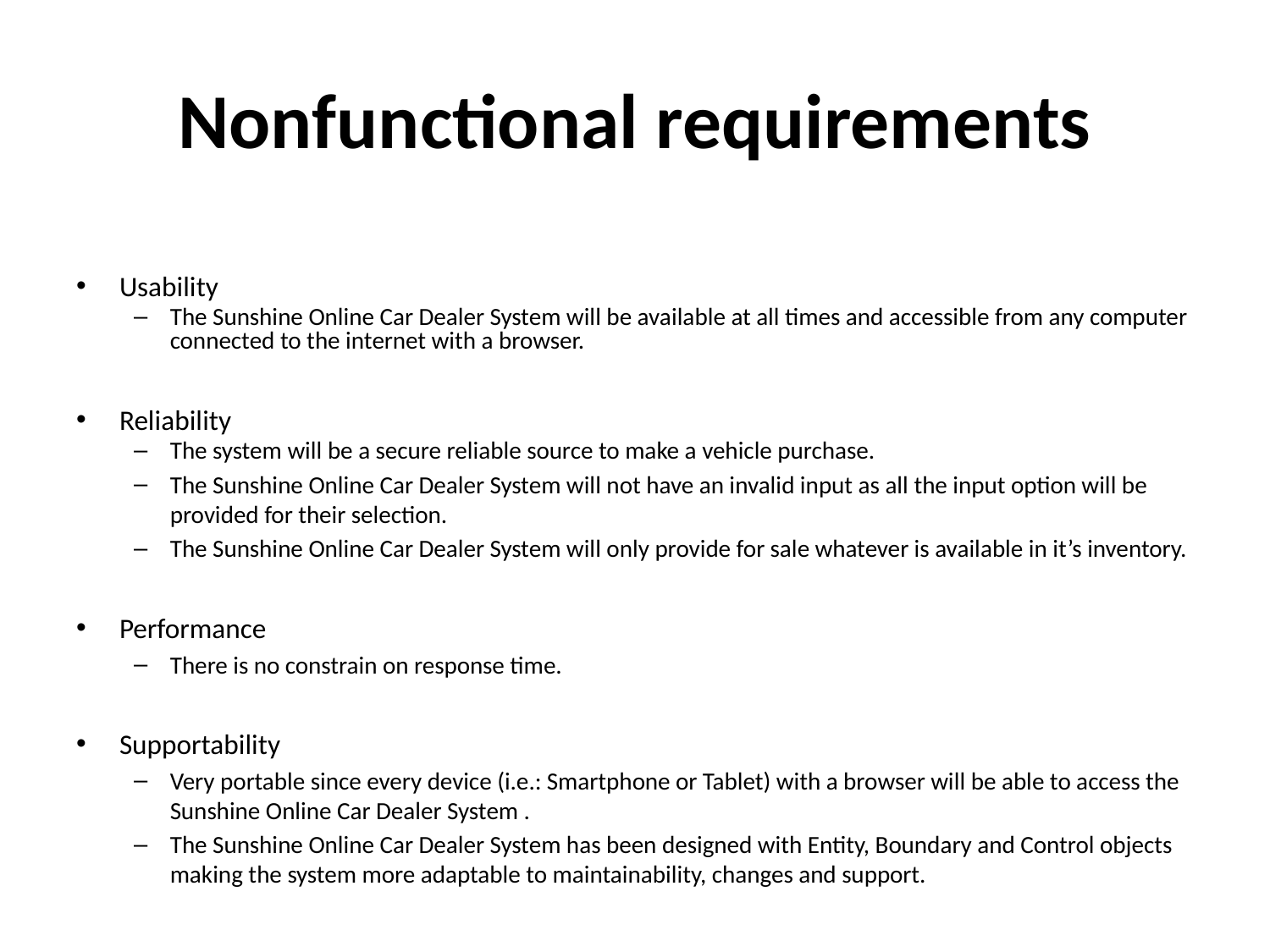

# Nonfunctional requirements

Usability
The Sunshine Online Car Dealer System will be available at all times and accessible from any computer connected to the internet with a browser.

Reliability
The system will be a secure reliable source to make a vehicle purchase.
The Sunshine Online Car Dealer System will not have an invalid input as all the input option will be provided for their selection.
The Sunshine Online Car Dealer System will only provide for sale whatever is available in it’s inventory.

Performance
There is no constrain on response time.

Supportability
Very portable since every device (i.e.: Smartphone or Tablet) with a browser will be able to access the Sunshine Online Car Dealer System .
The Sunshine Online Car Dealer System has been designed with Entity, Boundary and Control objects making the system more adaptable to maintainability, changes and support.